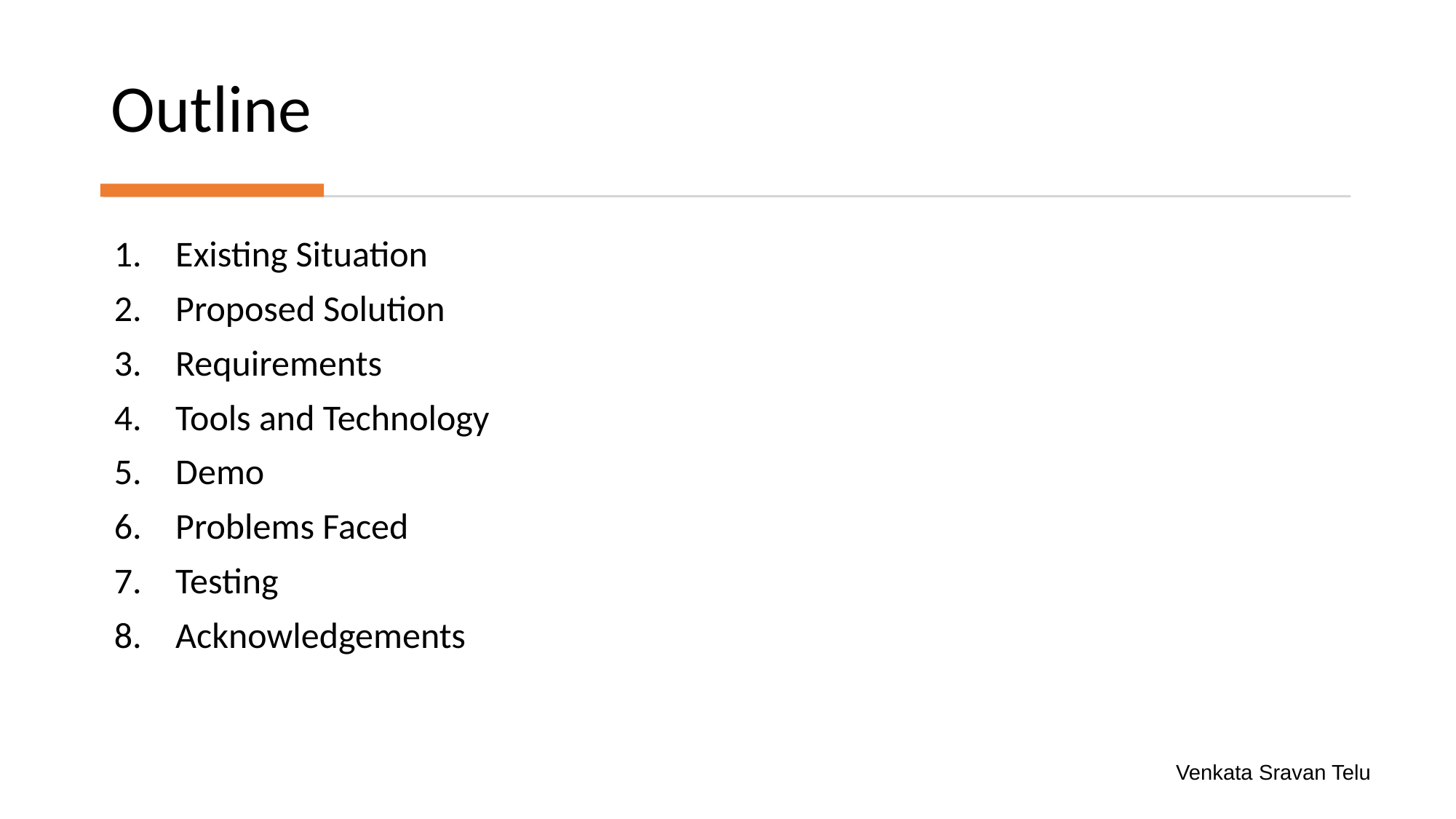

# Outline

Existing Situation
Proposed Solution
Requirements
Tools and Technology
Demo
Problems Faced
Testing
Acknowledgements

Venkata Sravan Telu